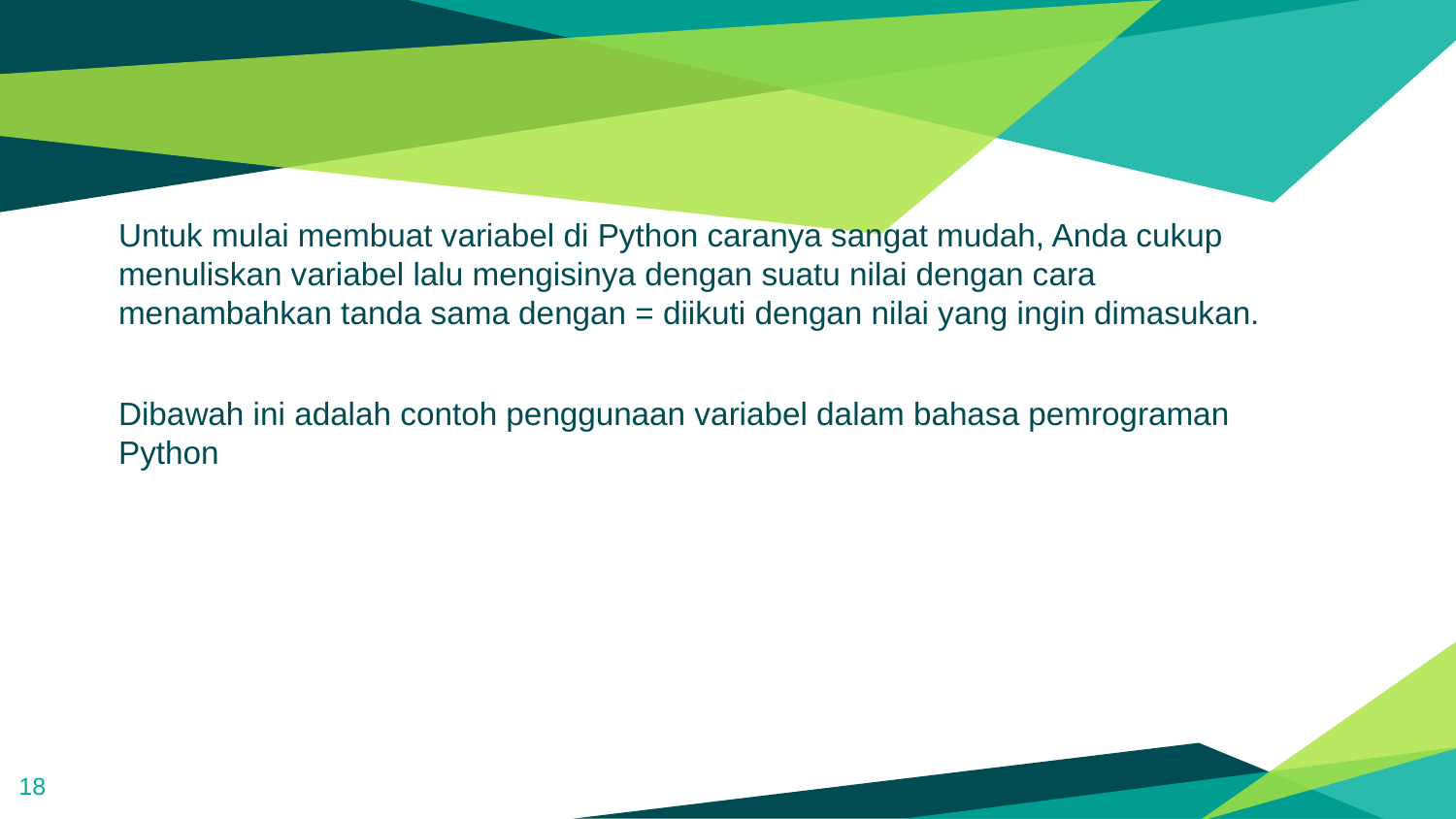

#
Untuk mulai membuat variabel di Python caranya sangat mudah, Anda cukup menuliskan variabel lalu mengisinya dengan suatu nilai dengan cara menambahkan tanda sama dengan = diikuti dengan nilai yang ingin dimasukan.

Dibawah ini adalah contoh penggunaan variabel dalam bahasa pemrograman Python

18